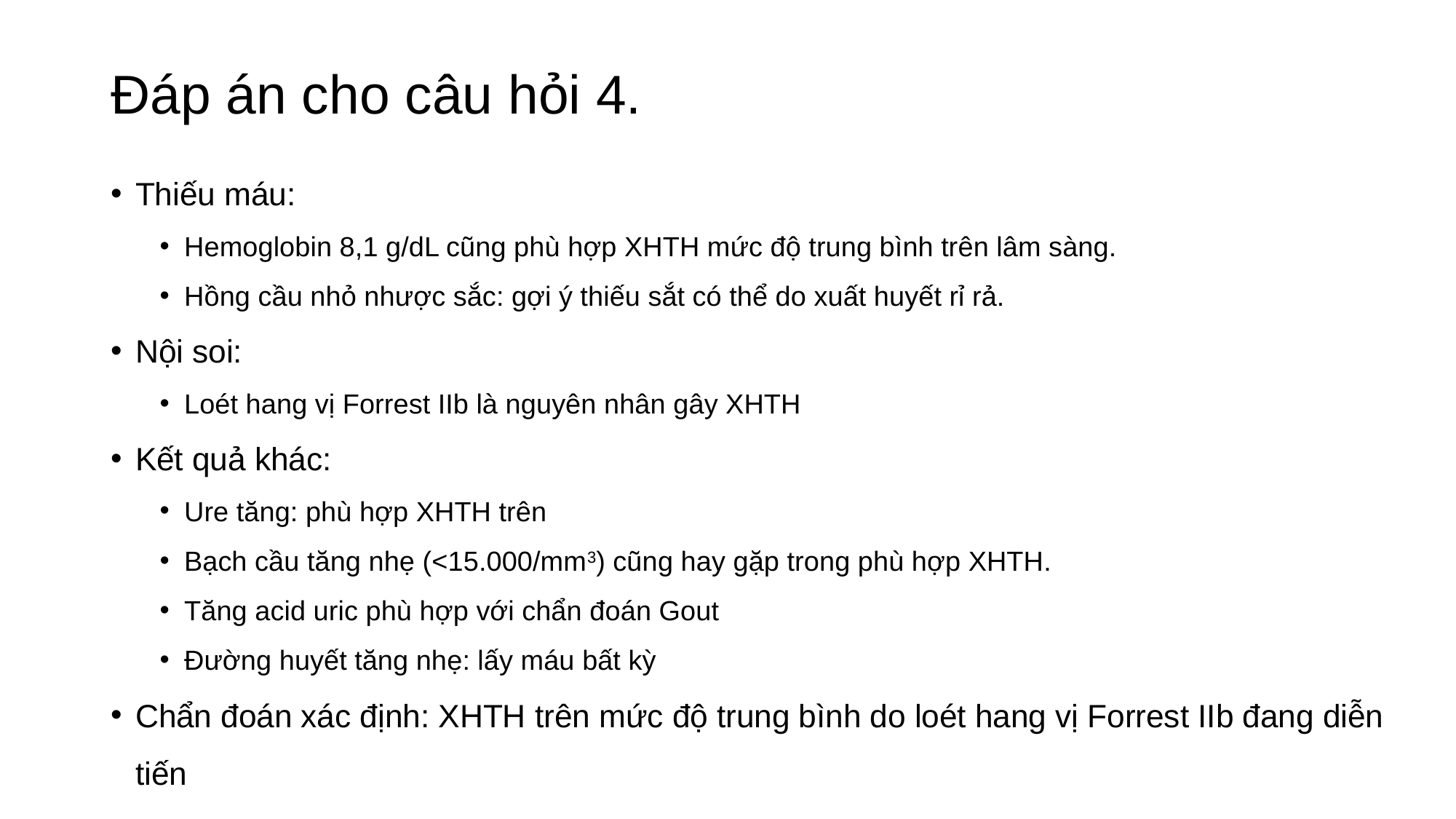

# Đáp án cho câu hỏi 4.
Thiếu máu:
Hemoglobin 8,1 g/dL cũng phù hợp XHTH mức độ trung bình trên lâm sàng.
Hồng cầu nhỏ nhược sắc: gợi ý thiếu sắt có thể do xuất huyết rỉ rả.
Nội soi:
Loét hang vị Forrest IIb là nguyên nhân gây XHTH
Kết quả khác:
Ure tăng: phù hợp XHTH trên
Bạch cầu tăng nhẹ (<15.000/mm3) cũng hay gặp trong phù hợp XHTH.
Tăng acid uric phù hợp với chẩn đoán Gout
Đường huyết tăng nhẹ: lấy máu bất kỳ
Chẩn đoán xác định: XHTH trên mức độ trung bình do loét hang vị Forrest IIb đang diễn tiến